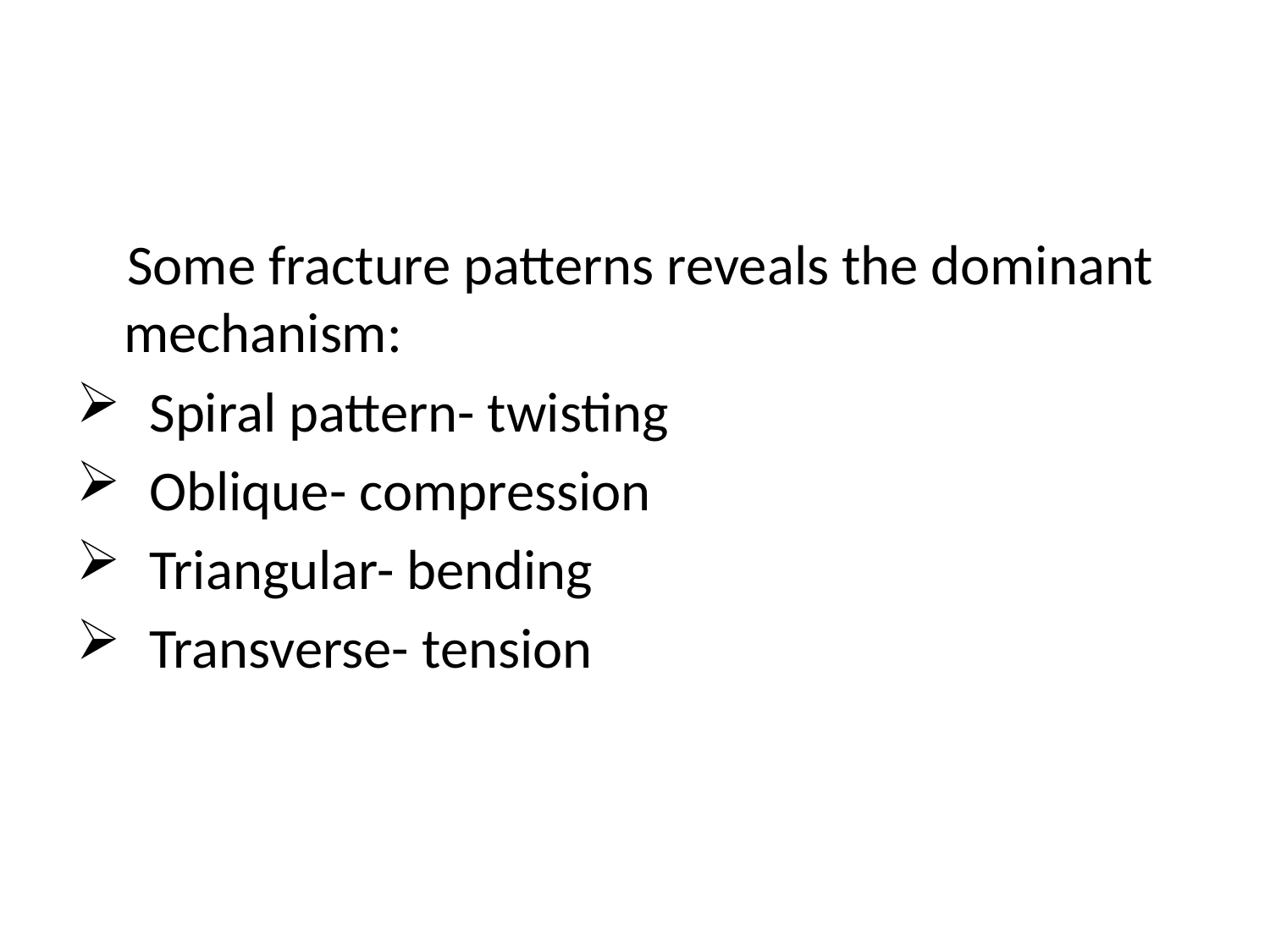

#
    Some fracture patterns reveals the dominant mechanism:
  Spiral pattern- twisting
  Oblique- compression
  Triangular- bending
  Transverse- tension